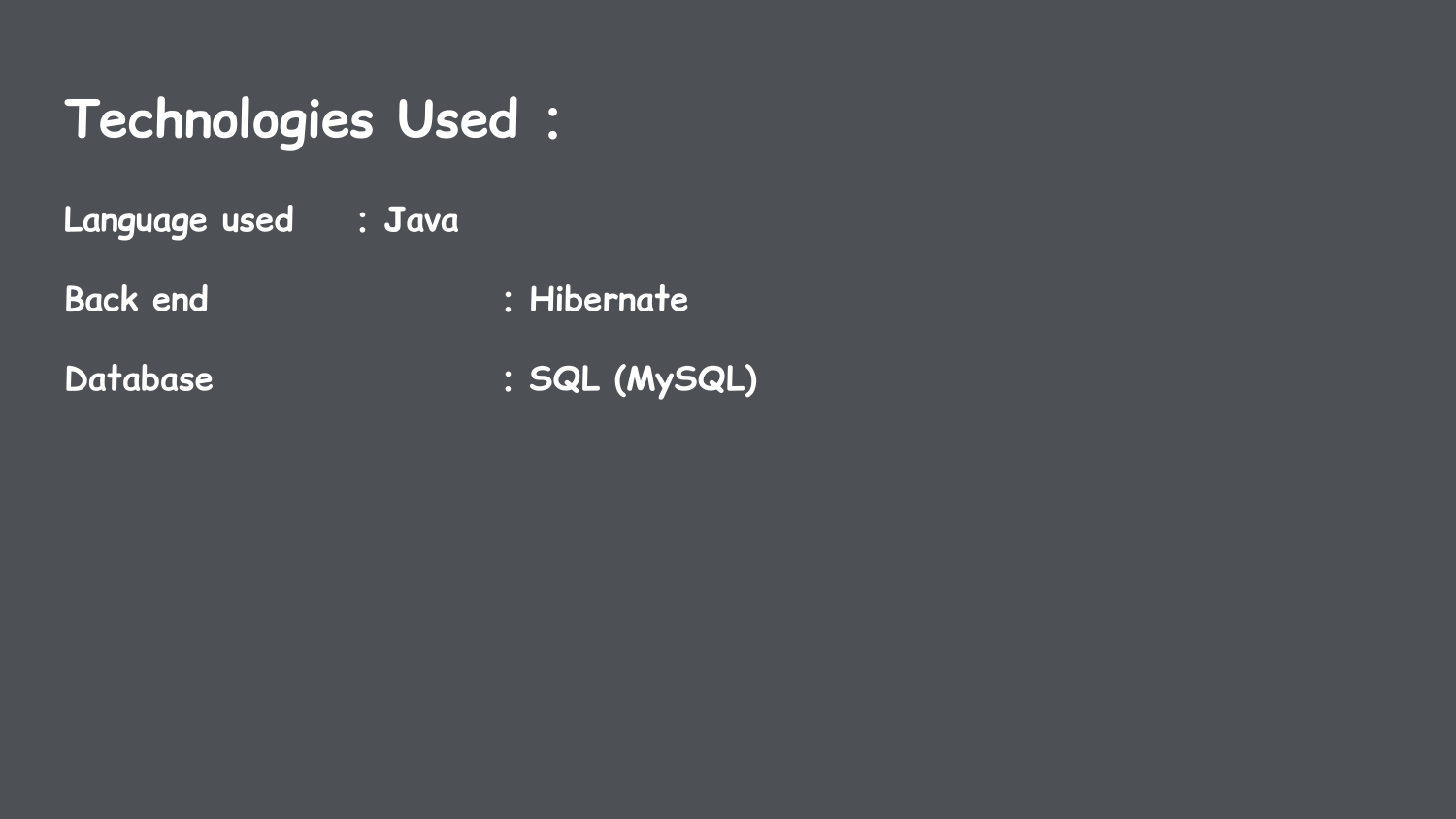

# Technologies Used :
Language used	: Java

Back end 		: Hibernate

Database 		: SQL (MySQL)